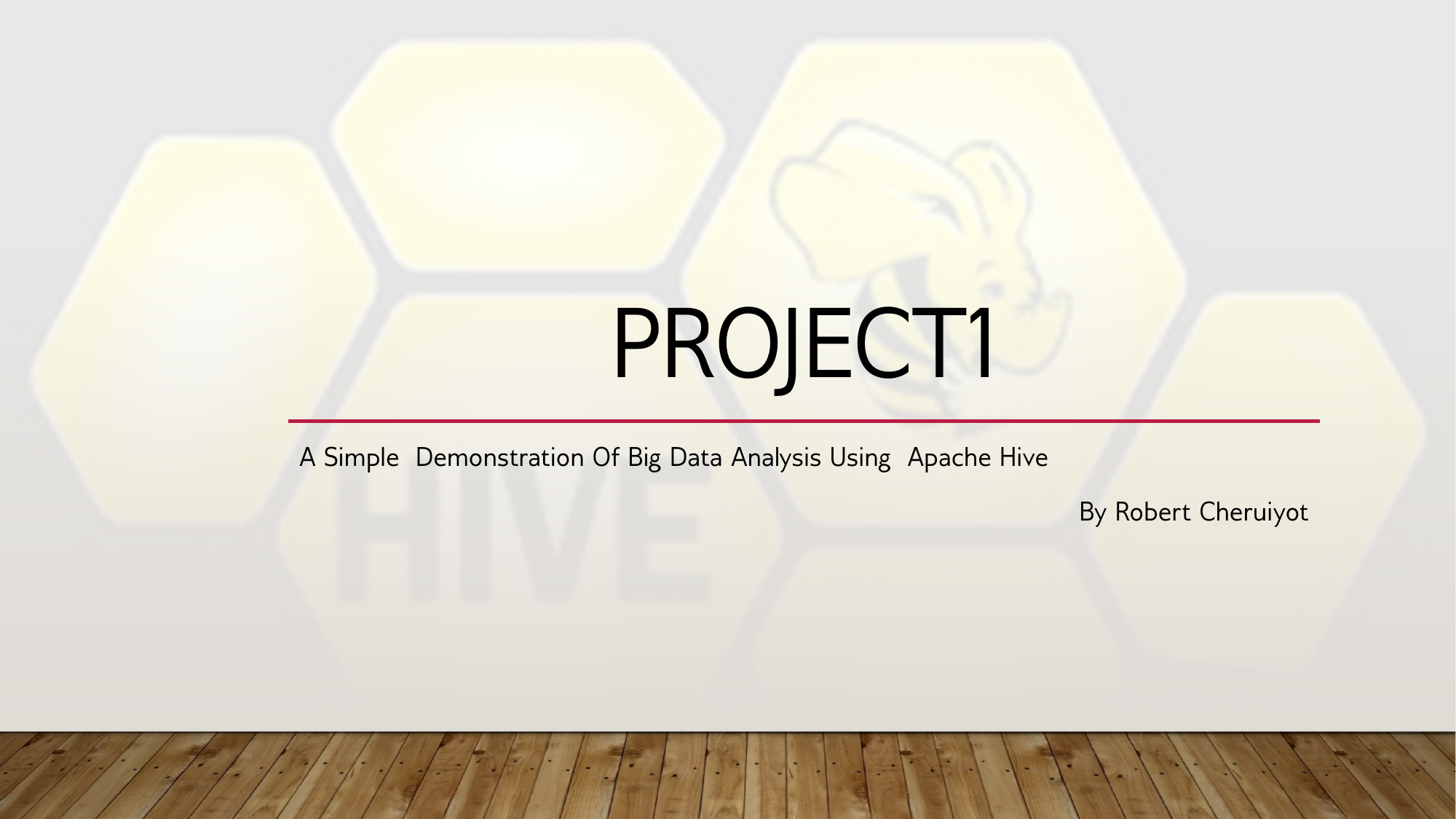

# Project1
A Simple  Demonstration Of Big Data Analysis Using  Apache Hive
By Robert Cheruiyot